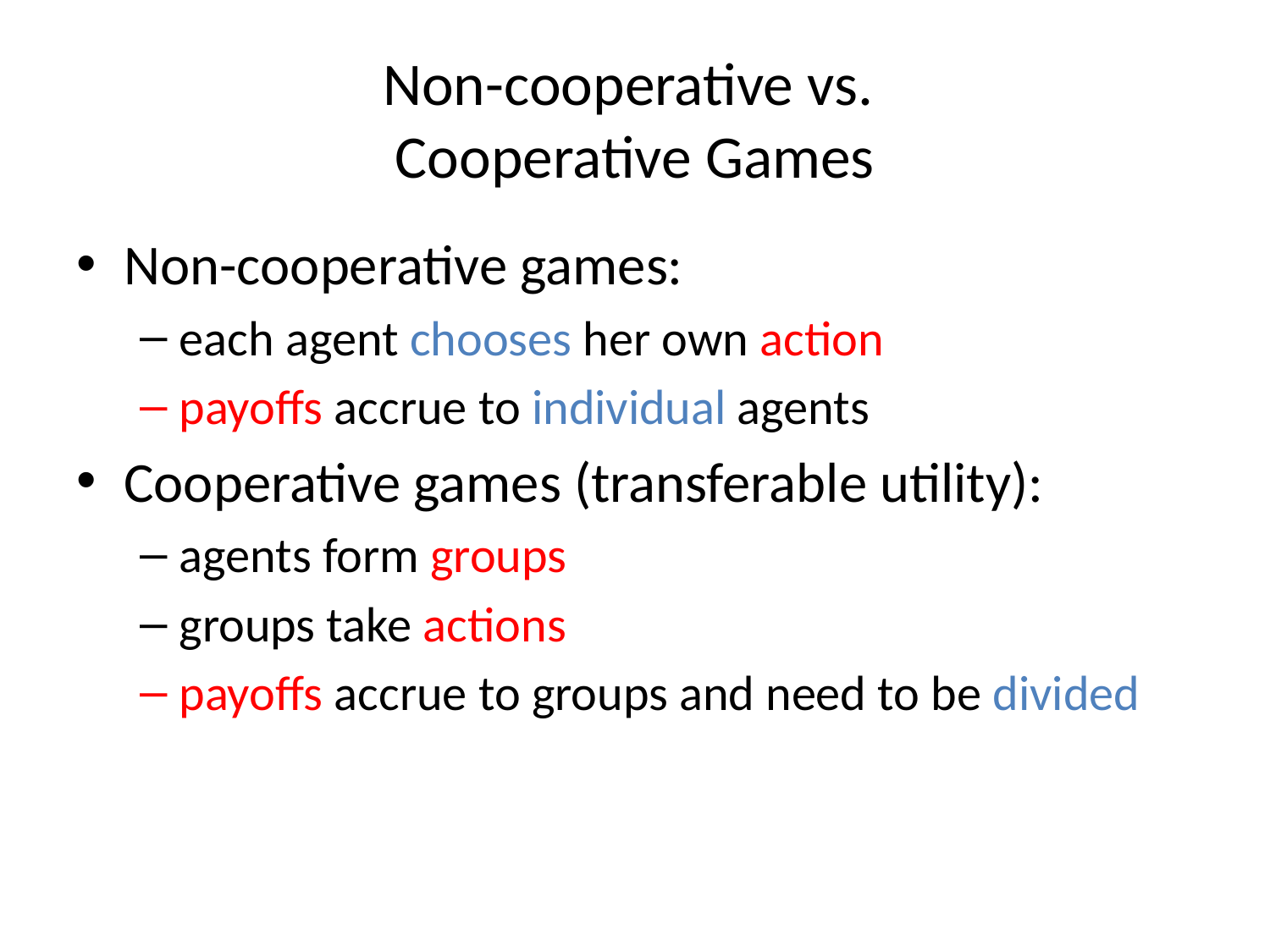

# Non-cooperative vs. Cooperative Games
Non-cooperative games:
each agent chooses her own action
payoffs accrue to individual agents
Cooperative games (transferable utility):
agents form groups
groups take actions
payoffs accrue to groups and need to be divided